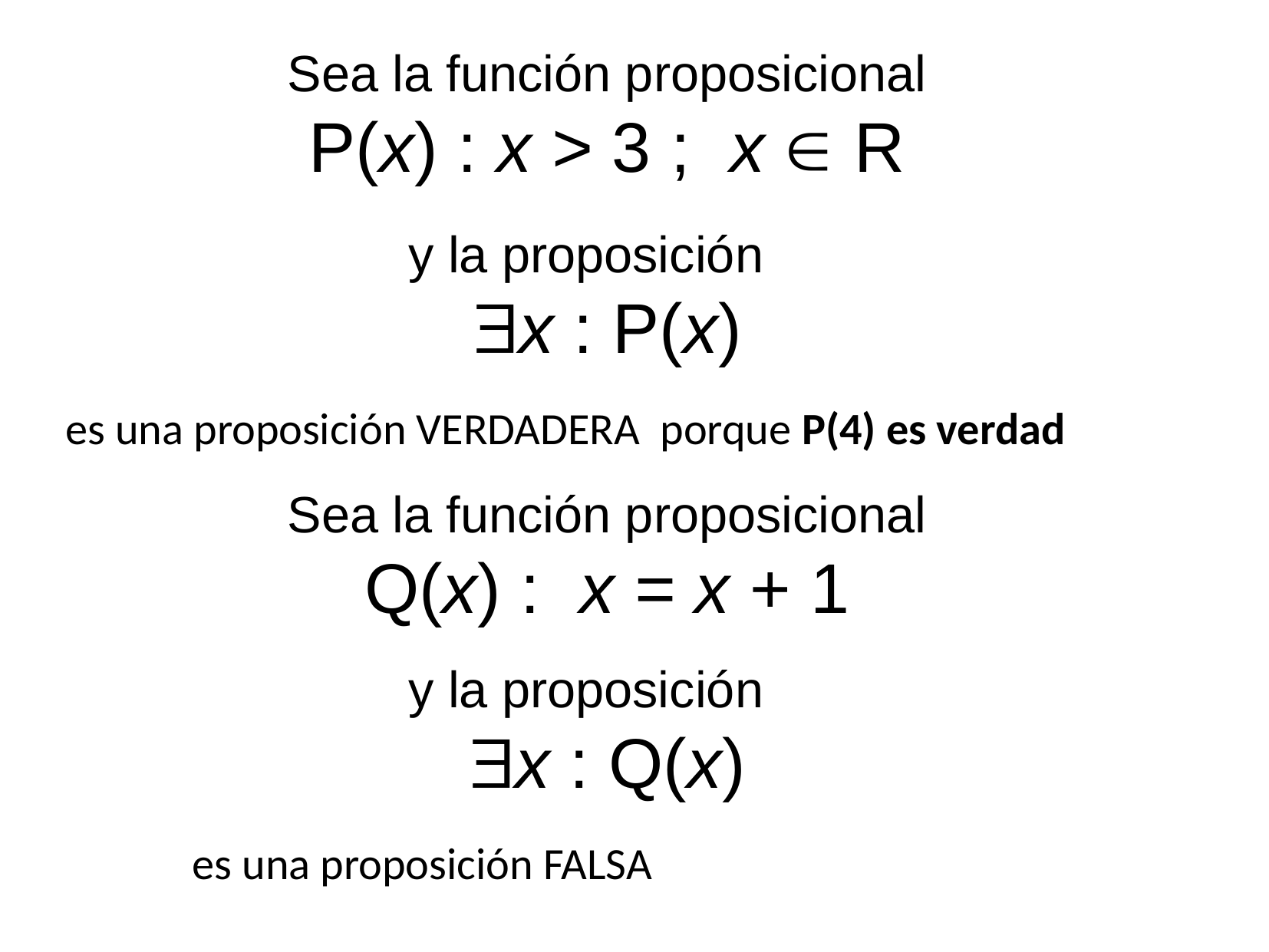

Sea la función proposicional
P(x) : x > 3 ;  x ∈ R
 y la proposición
∃x : P(x)
es una proposición VERDADERA  porque P(4) es verdad
Sea la función proposicional
Q(x) :  x = x + 1
 y la proposición
∃x : Q(x)
es una proposición FALSA